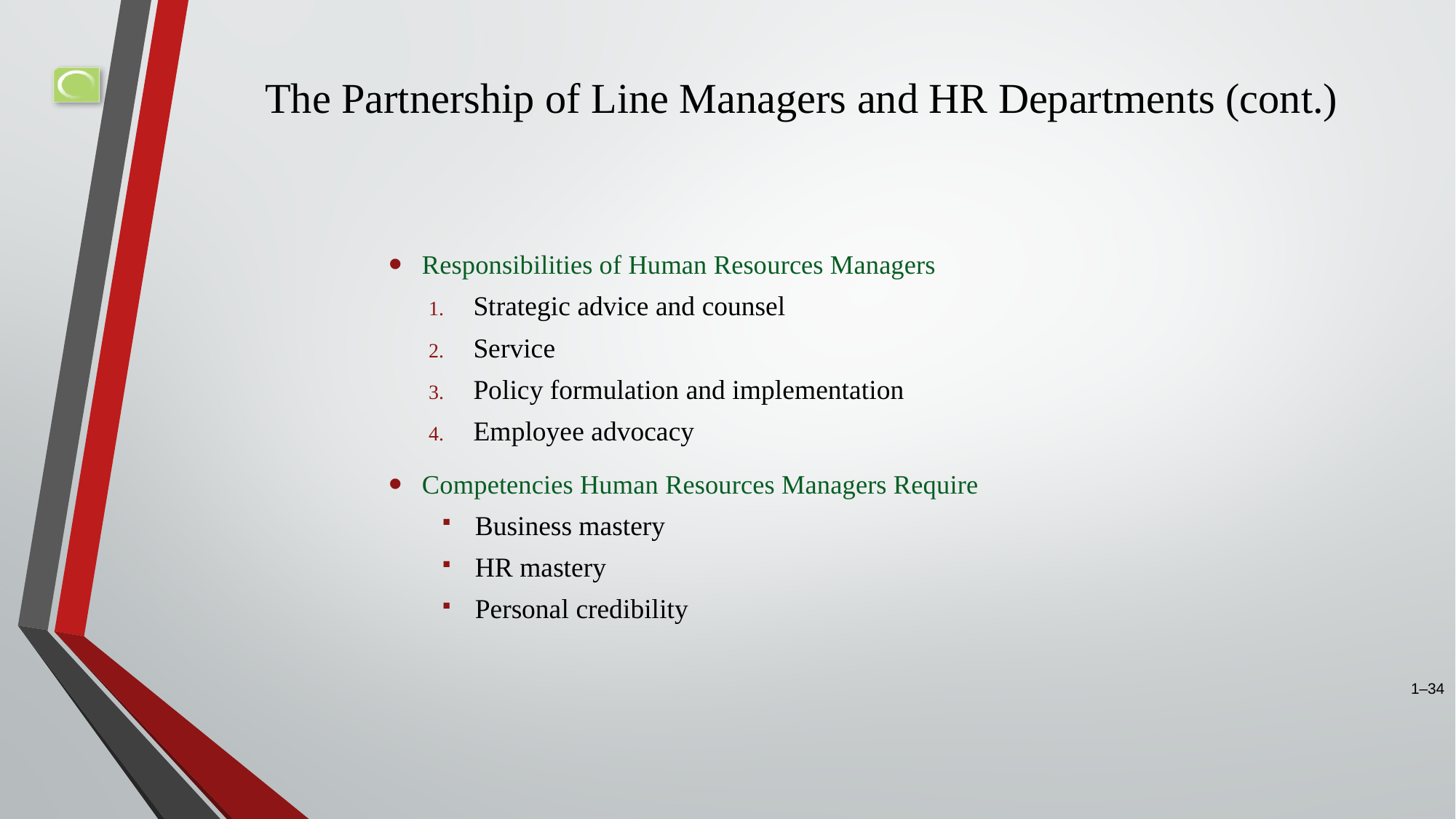

# The Partnership of Line Managers and HR Departments (cont.)
Responsibilities of Human Resources Managers
Strategic advice and counsel
Service
Policy formulation and implementation
Employee advocacy
Competencies Human Resources Managers Require
Business mastery
HR mastery
Personal credibility

1–34